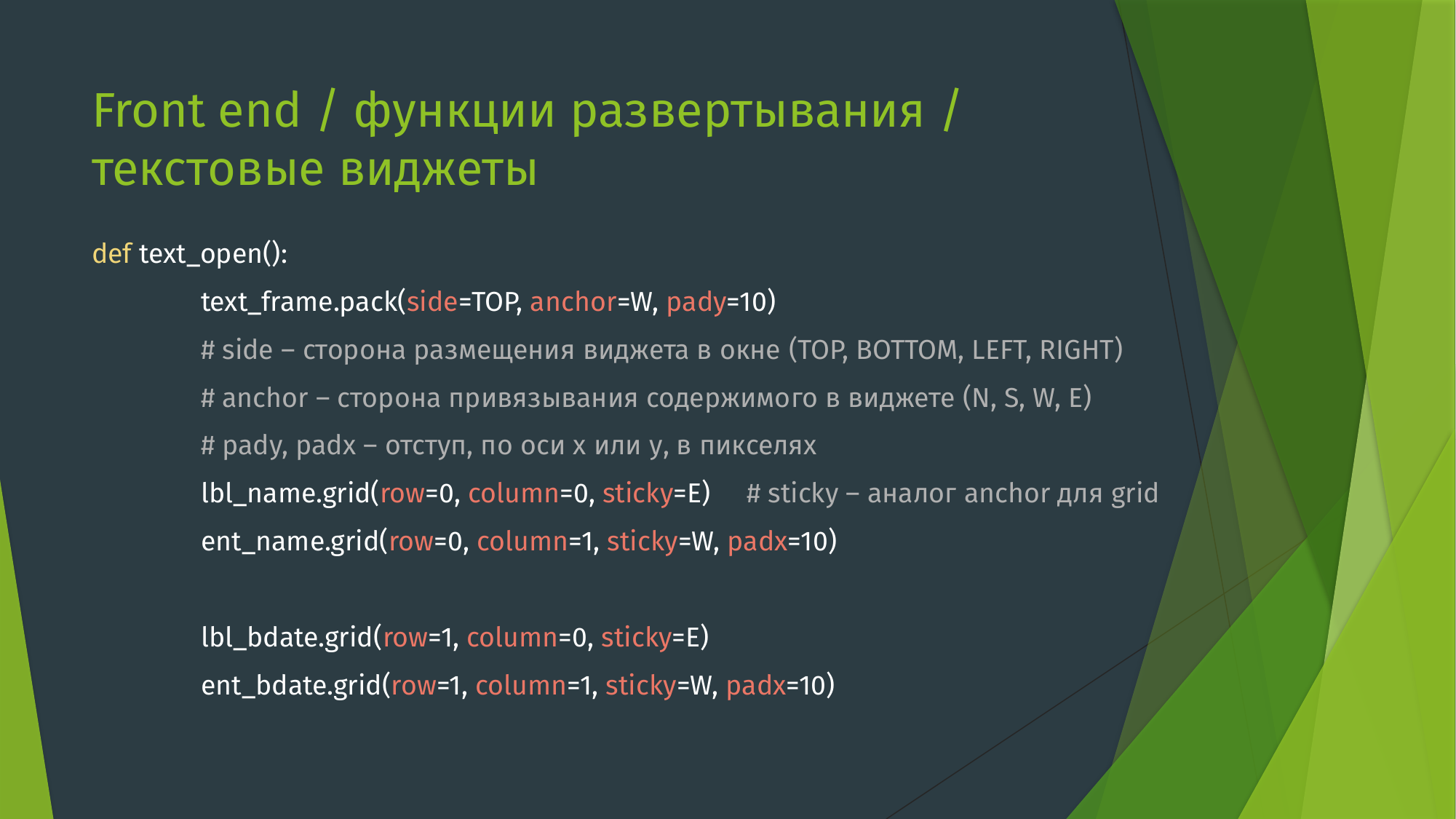

# Front end / функции развертывания / текстовые виджеты
def text_open():
	text_frame.pack(side=TOP, anchor=W, pady=10)
	# side – сторона размещения виджета в окне (TOP, BOTTOM, LEFT, RIGHT)
	# anchor – сторона привязывания содержимого в виджете (N, S, W, E)
	# pady, padx – отступ, по оси x или y, в пикселях
    	lbl_name.grid(row=0, column=0, sticky=E)	# sticky – аналог anchor для grid
    	ent_name.grid(row=0, column=1, sticky=W, padx=10)

    	lbl_bdate.grid(row=1, column=0, sticky=E)
    	ent_bdate.grid(row=1, column=1, sticky=W, padx=10)